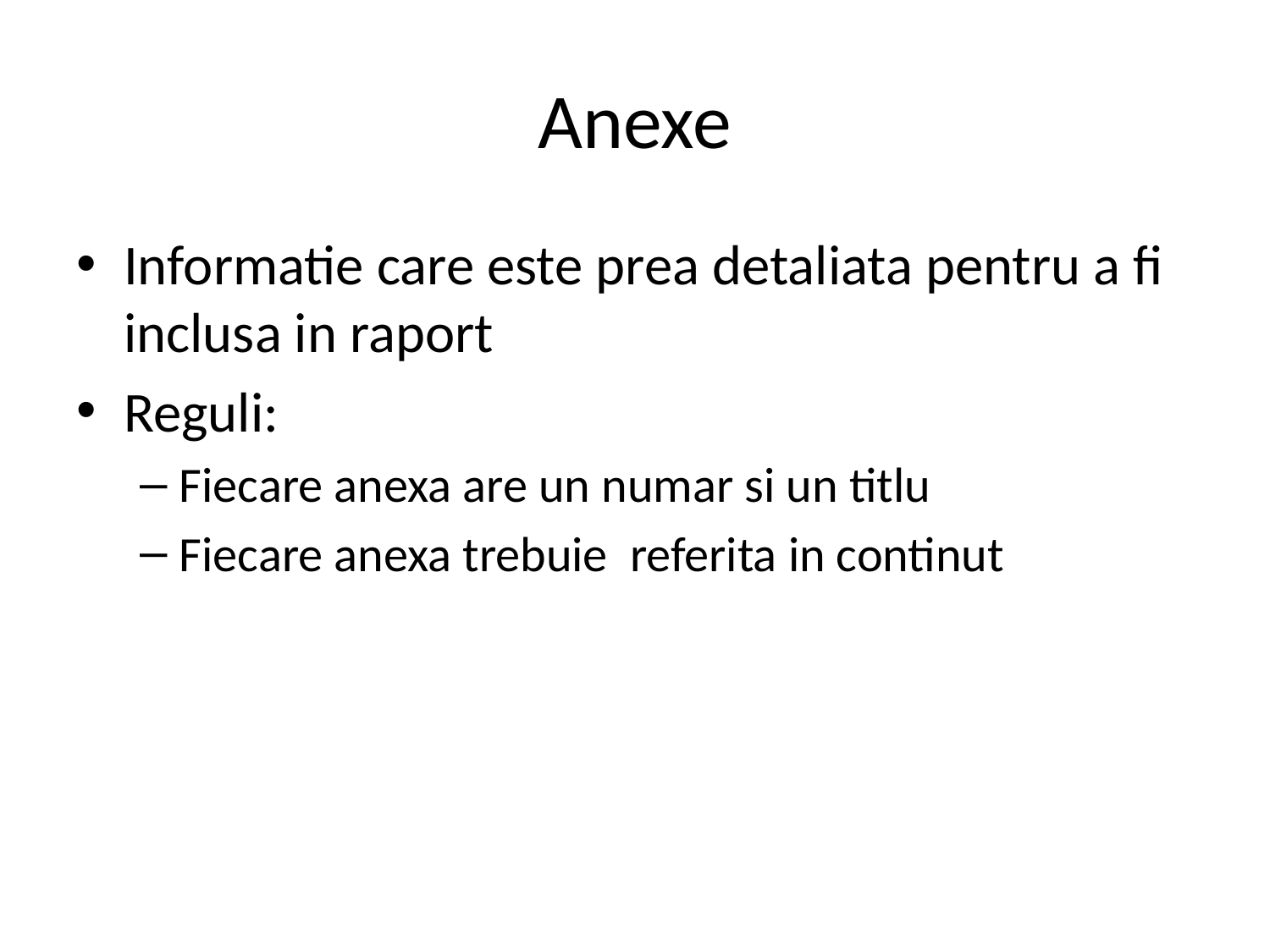

# Anexe
Informatie care este prea detaliata pentru a fi inclusa in raport
Reguli:
Fiecare anexa are un numar si un titlu
Fiecare anexa trebuie  referita in continut